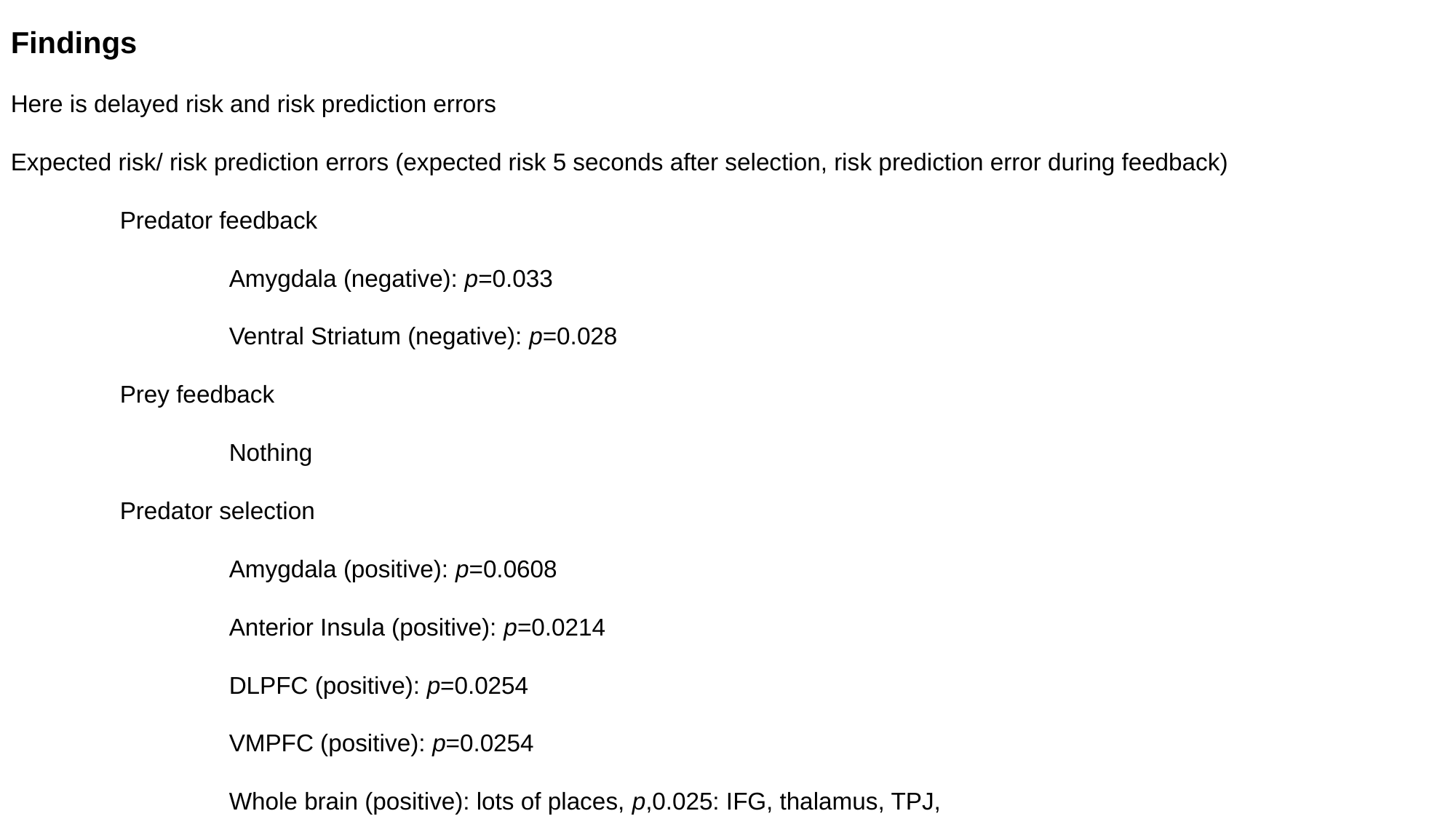

Findings
Here is delayed risk and risk prediction errors
Expected risk/ risk prediction errors (expected risk 5 seconds after selection, risk prediction error during feedback)
	Predator feedback
		Amygdala (negative): p=0.033
		Ventral Striatum (negative): p=0.028
	Prey feedback
		Nothing
	Predator selection
		Amygdala (positive): p=0.0608
		Anterior Insula (positive): p=0.0214
		DLPFC (positive): p=0.0254
		VMPFC (positive): p=0.0254
		Whole brain (positive): lots of places, p,0.025: IFG, thalamus, TPJ,